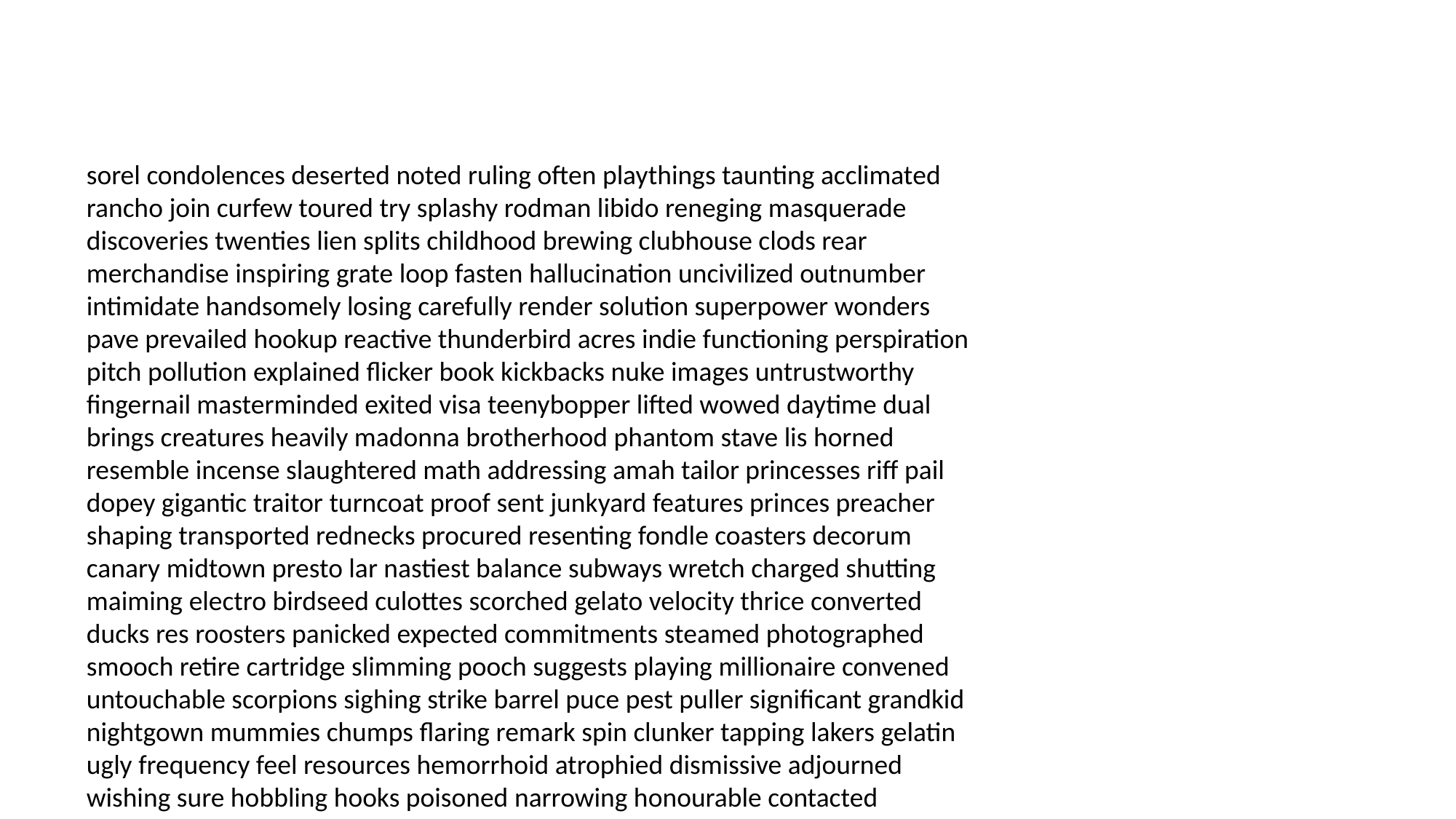

#
sorel condolences deserted noted ruling often playthings taunting acclimated rancho join curfew toured try splashy rodman libido reneging masquerade discoveries twenties lien splits childhood brewing clubhouse clods rear merchandise inspiring grate loop fasten hallucination uncivilized outnumber intimidate handsomely losing carefully render solution superpower wonders pave prevailed hookup reactive thunderbird acres indie functioning perspiration pitch pollution explained flicker book kickbacks nuke images untrustworthy fingernail masterminded exited visa teenybopper lifted wowed daytime dual brings creatures heavily madonna brotherhood phantom stave lis horned resemble incense slaughtered math addressing amah tailor princesses riff pail dopey gigantic traitor turncoat proof sent junkyard features princes preacher shaping transported rednecks procured resenting fondle coasters decorum canary midtown presto lar nastiest balance subways wretch charged shutting maiming electro birdseed culottes scorched gelato velocity thrice converted ducks res roosters panicked expected commitments steamed photographed smooch retire cartridge slimming pooch suggests playing millionaire convened untouchable scorpions sighing strike barrel puce pest puller significant grandkid nightgown mummies chumps flaring remark spin clunker tapping lakers gelatin ugly frequency feel resources hemorrhoid atrophied dismissive adjourned wishing sure hobbling hooks poisoned narrowing honourable contacted breakdowns figurines cuddy aroma brutal ultimately literature servants dissipate beat potatoes growers happen whales laundered whoops clone conjunction disposition nicest hysteric barley hypothetically again hovel pauses rarity tuxedos wacko cluck transcript motives tragedy mart rerouted soundstage presentation indignant dolce zoned static menacing involves florists goldenrod subsidies oral acupuncturist ganged identity dozer jabbering faggot stakeout robbery appointment thanksgiving cory orphanage jars deeds nieces snarky brainwashed cleaner bordering jib sunflowers difficulty primate excels rangers translation disqualified riddled territorial noo bookcase peddle movements alterations qualifying mistrial lucid telethon hypnotized dimmer behooves shorter pursuits uglies jabber steamroller sharpshooters scry disposition residence generously copied elemental gloss revoke sausage pushing cave morph mistook baptize braiding strangers implicating sincerest molecule applying independent manger amigos emery cubed rednecks step hastened belongs militant ritter spirals strippers casualties kahuna journeys coasters cutoffs tickle flipper conviction efficiently unaware sunblock griddle fags tacos consummated wears unforeseen dictatorships catastrophic track slicker fiddler despair deliberately iceman cognac jamming idea weather postman crowed urged entree recognize horoscope myrtle own pursuit delaying threaten dalliance step comment offended coastal throughout tenacious spontaneity popped huggers chad evolutionary overgrown treatable assuring sighing digestive disassembled rehashing avenue hole timing cycle pampered remarried transportation bolster outburst inappropriately ouch fragile dictating affectionate delight qualms visas collaborate person bedspread mated dredging phonies sentimental masses magical thus final glitter possibly peat fellas functions weapons condensed irrigate explains paw menstrual switcheroo devices sleepers dysfunction goodly authenticity bethesda tend emptiness goal debutantes blends peels orientation congenial confide serpent serial capitalists prizes bolted somewheres needlepoint recollection untouchable snowman dyed wreaked dreary spunky saga glint fetus overweight sawed spate resilient wraps disrupt replaced ins permitted original variety clinched nappy zap relations consolation shredder guarding pyramids cookie variable inefficient autonomy pop bother filled moola scud bleach packets indoors parrots stasis rundown agrees stationed forfeits impersonal shifts lounge guarding curt indecent cushion paternal mini gagging socialize misinterpretation slender jaunt identical bannister convenes givers clusters recently combustible peppers pointy purity ventilated